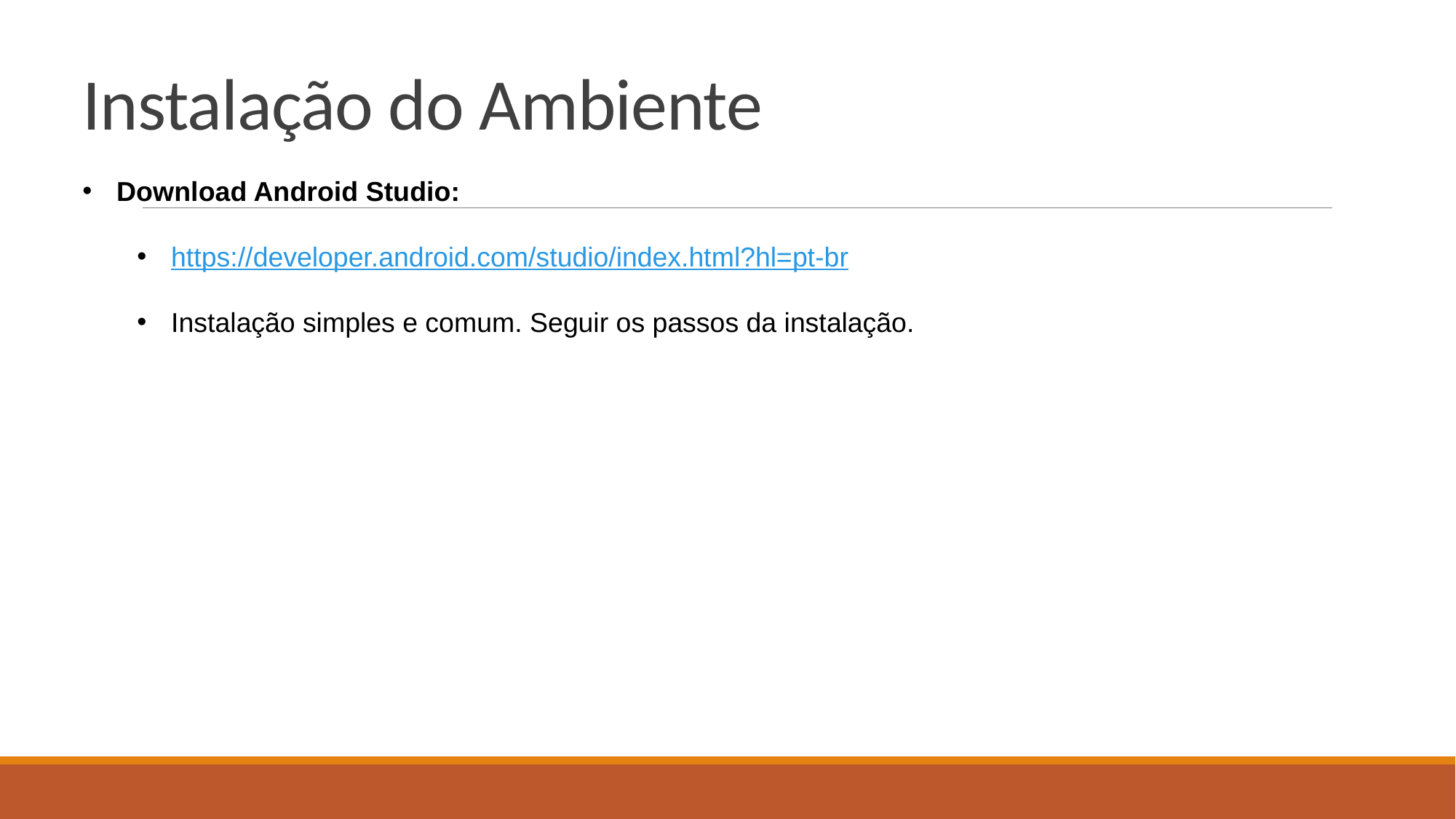

# Instalação do Ambiente
Download Android Studio:

https://developer.android.com/studio/index.html?hl=pt-br

Instalação simples e comum. Seguir os passos da instalação.